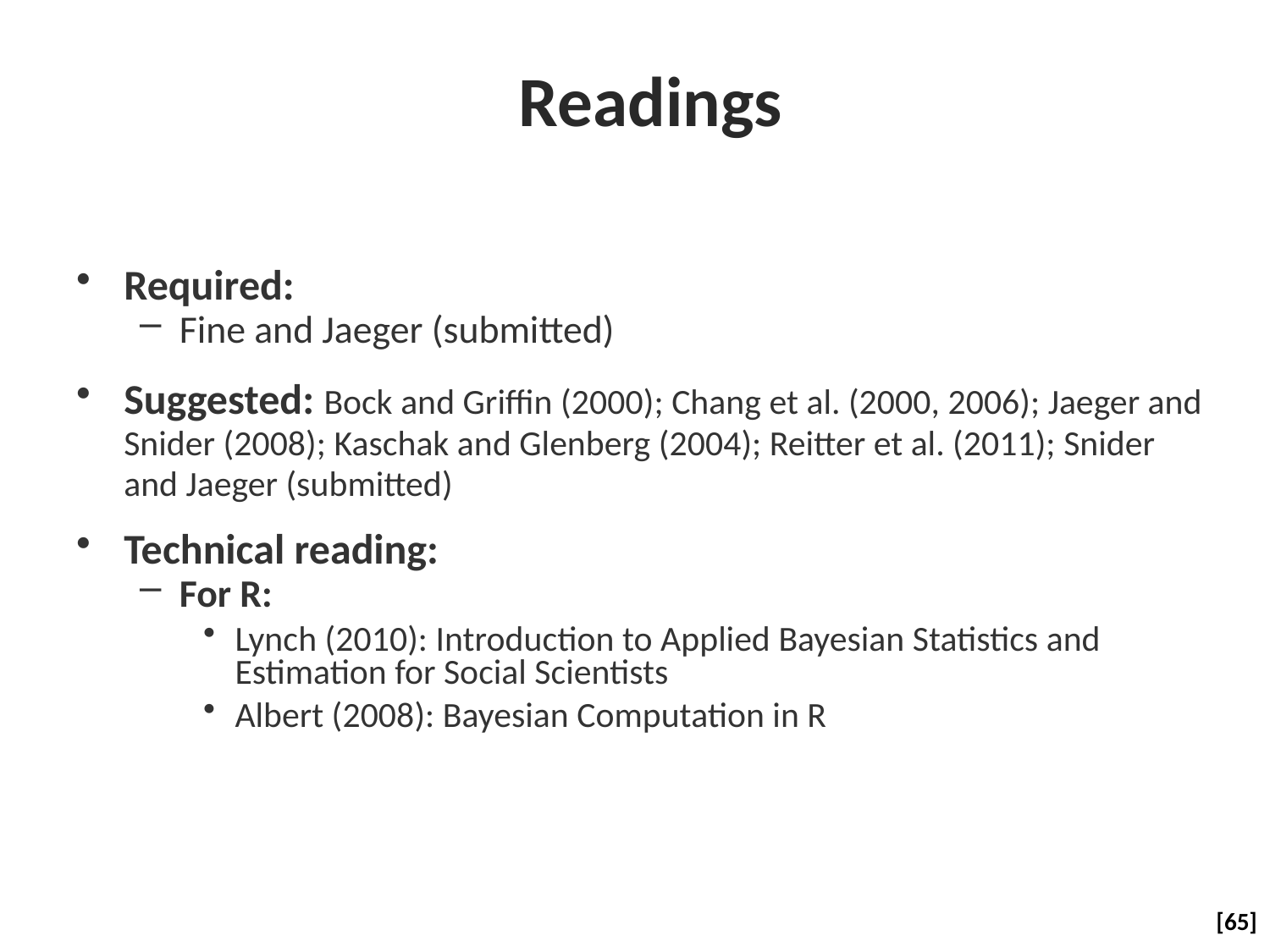

# Readings
Required:
Fine and Jaeger (submitted)
Suggested: Bock and Griffin (2000); Chang et al. (2000, 2006); Jaeger and Snider (2008); Kaschak and Glenberg (2004); Reitter et al. (2011); Snider and Jaeger (submitted)
Technical reading:
For R:
Lynch (2010): Introduction to Applied Bayesian Statistics and Estimation for Social Scientists
Albert (2008): Bayesian Computation in R

 [65]